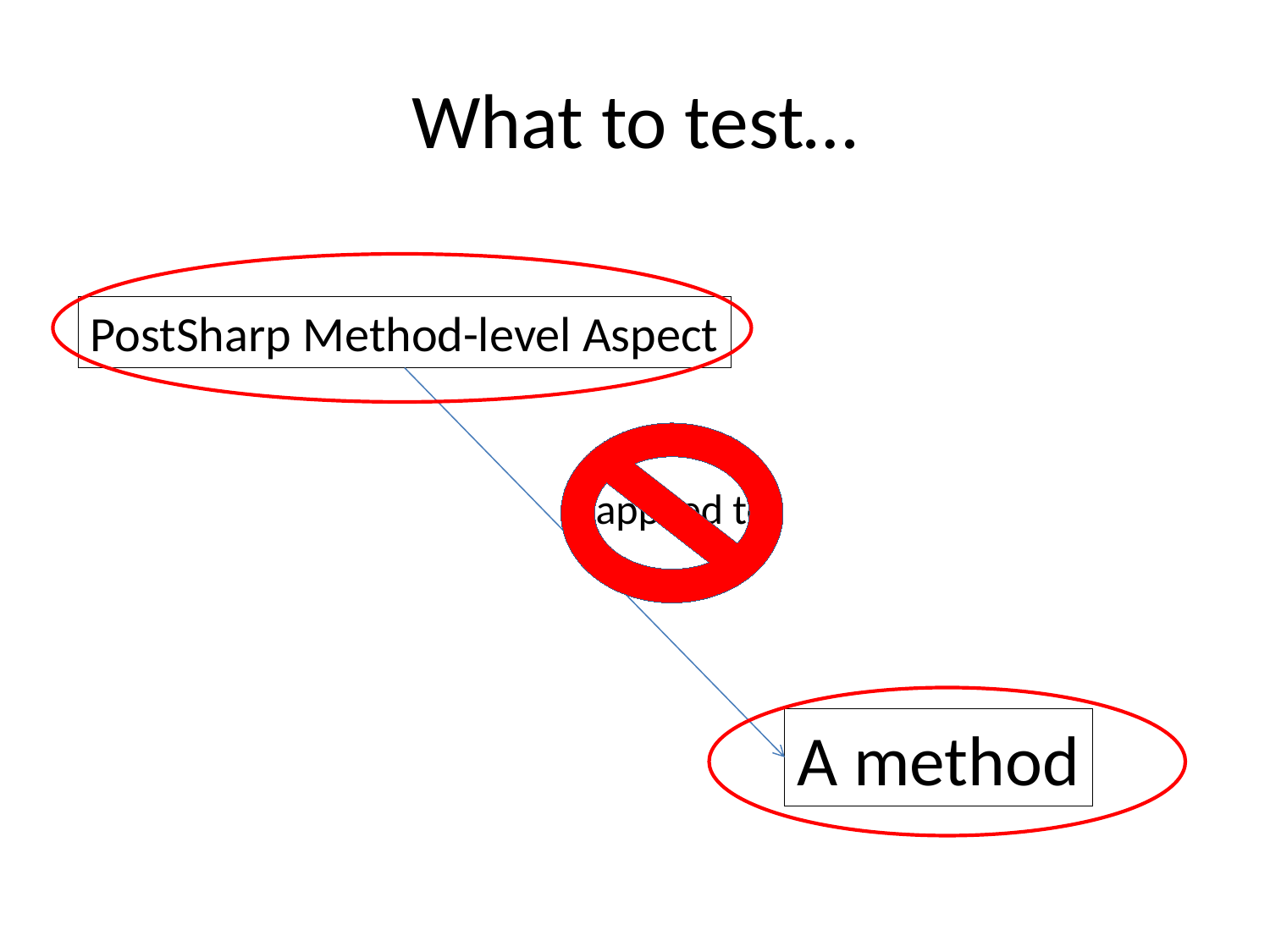

# What to test…

PostSharp Method-level Aspect

applied to

A method